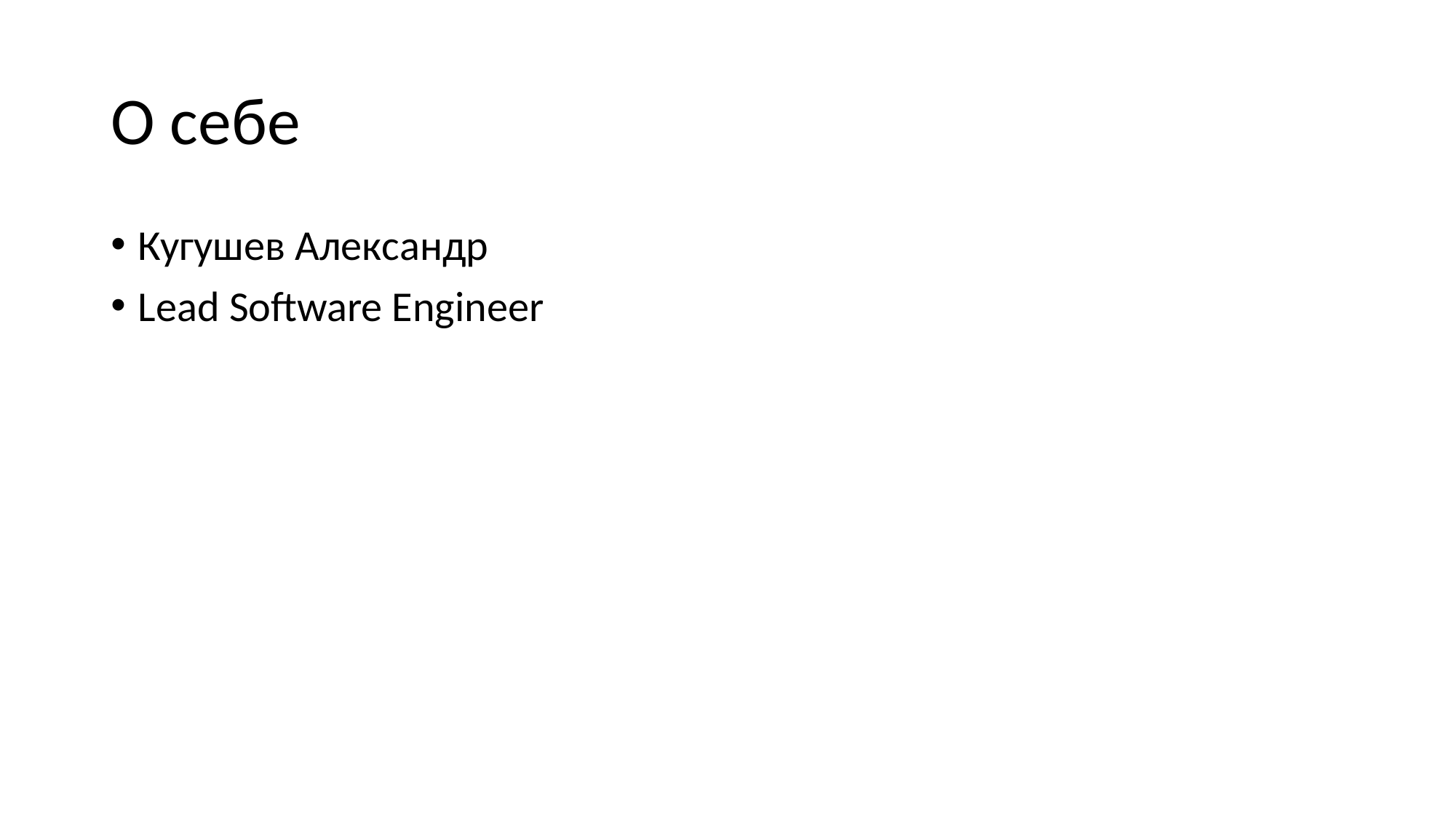

# О себе
Кугушев Александр
Lead Software Engineer